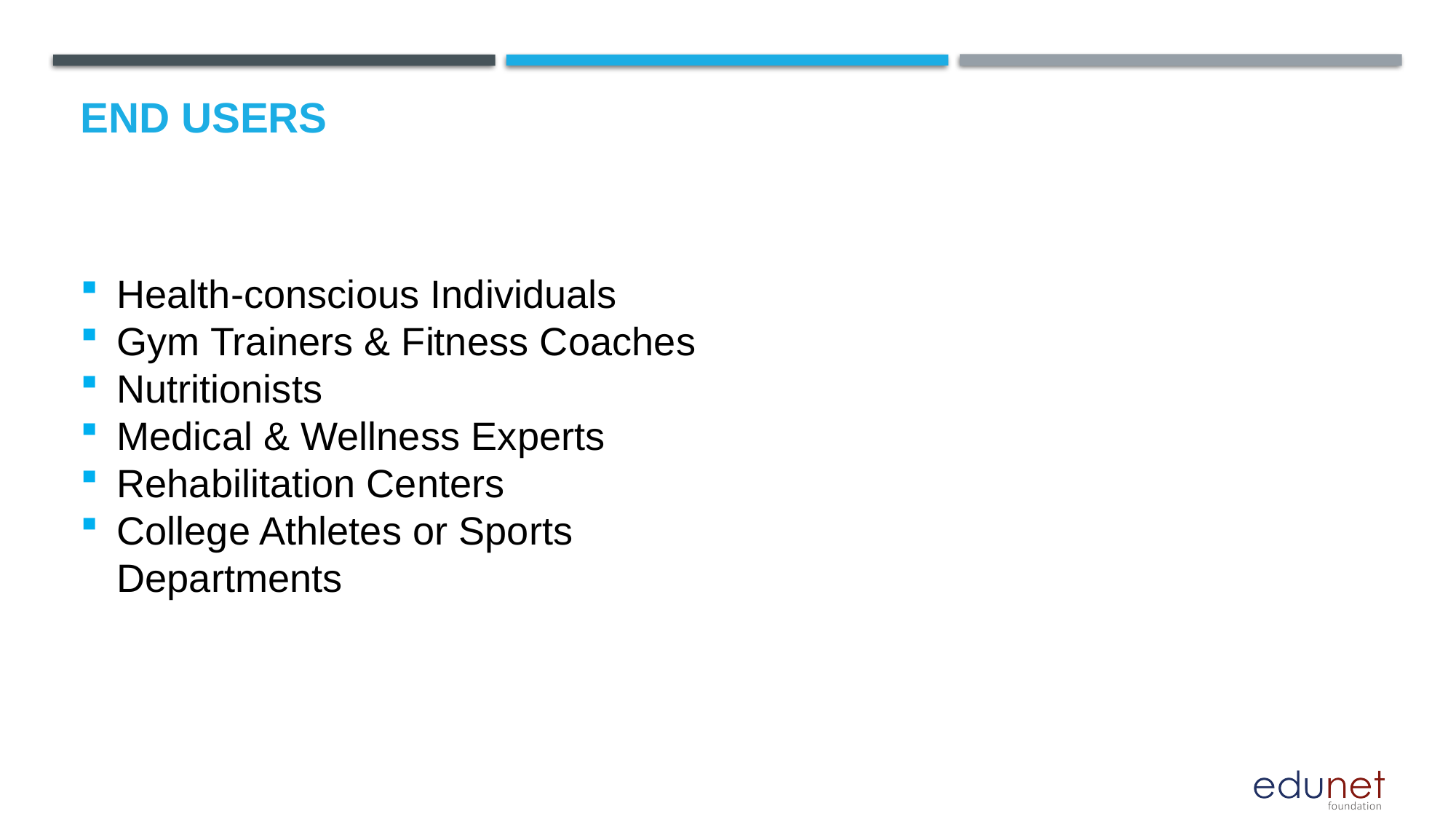

# End users
Health-conscious Individuals
Gym Trainers & Fitness Coaches
Nutritionists
Medical & Wellness Experts
Rehabilitation Centers
College Athletes or Sports Departments